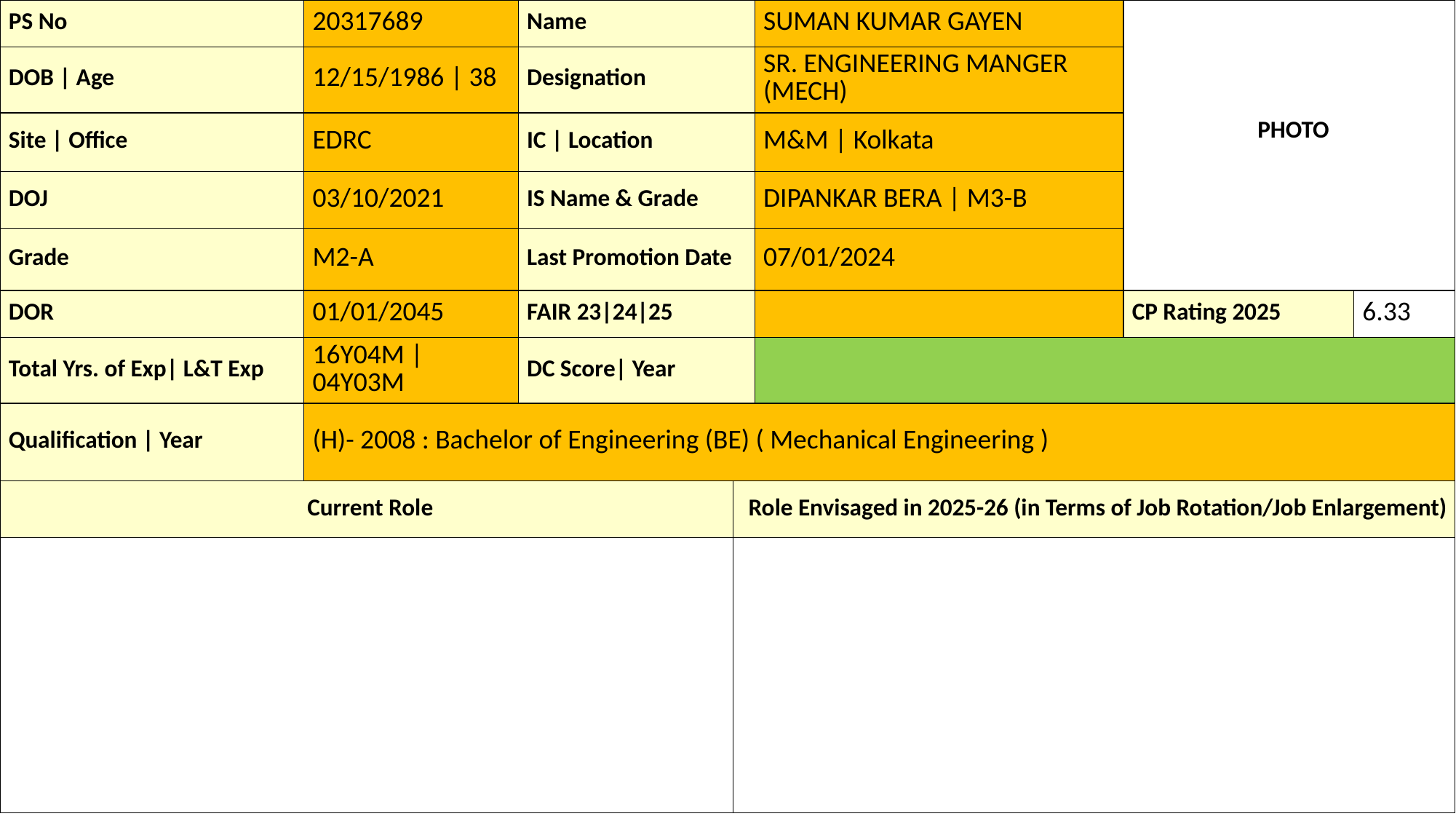

| PS No | 20317689 | Name |  | SUMAN KUMAR GAYEN | PHOTO |  |
| --- | --- | --- | --- | --- | --- | --- |
| DOB | Age | 12/15/1986 | 38 | Designation |  | SR. ENGINEERING MANGER (MECH) |  |  |
| Site | Office | EDRC | IC | Location |  | M&M | Kolkata |  |  |
| DOJ | 03/10/2021 | IS Name & Grade |  | DIPANKAR BERA | M3-B |  |  |
| Grade | M2-A | Last Promotion Date |  | 07/01/2024 |  |  |
| DOR | 01/01/2045 | FAIR 23|24|25 |  |  | CP Rating 2025 | 6.33 |
| Total Yrs. of Exp| L&T Exp | 16Y04M | 04Y03M | DC Score| Year |  |  |  |  |
| Qualification | Year | (H)- 2008 : Bachelor of Engineering (BE) ( Mechanical Engineering ) |  |  |  |  |  |
| Current Role |  |  | Role Envisaged in 2025-26 (in Terms of Job Rotation/Job Enlargement) |  |  |  |
|  |  |  |  |  |  |  |